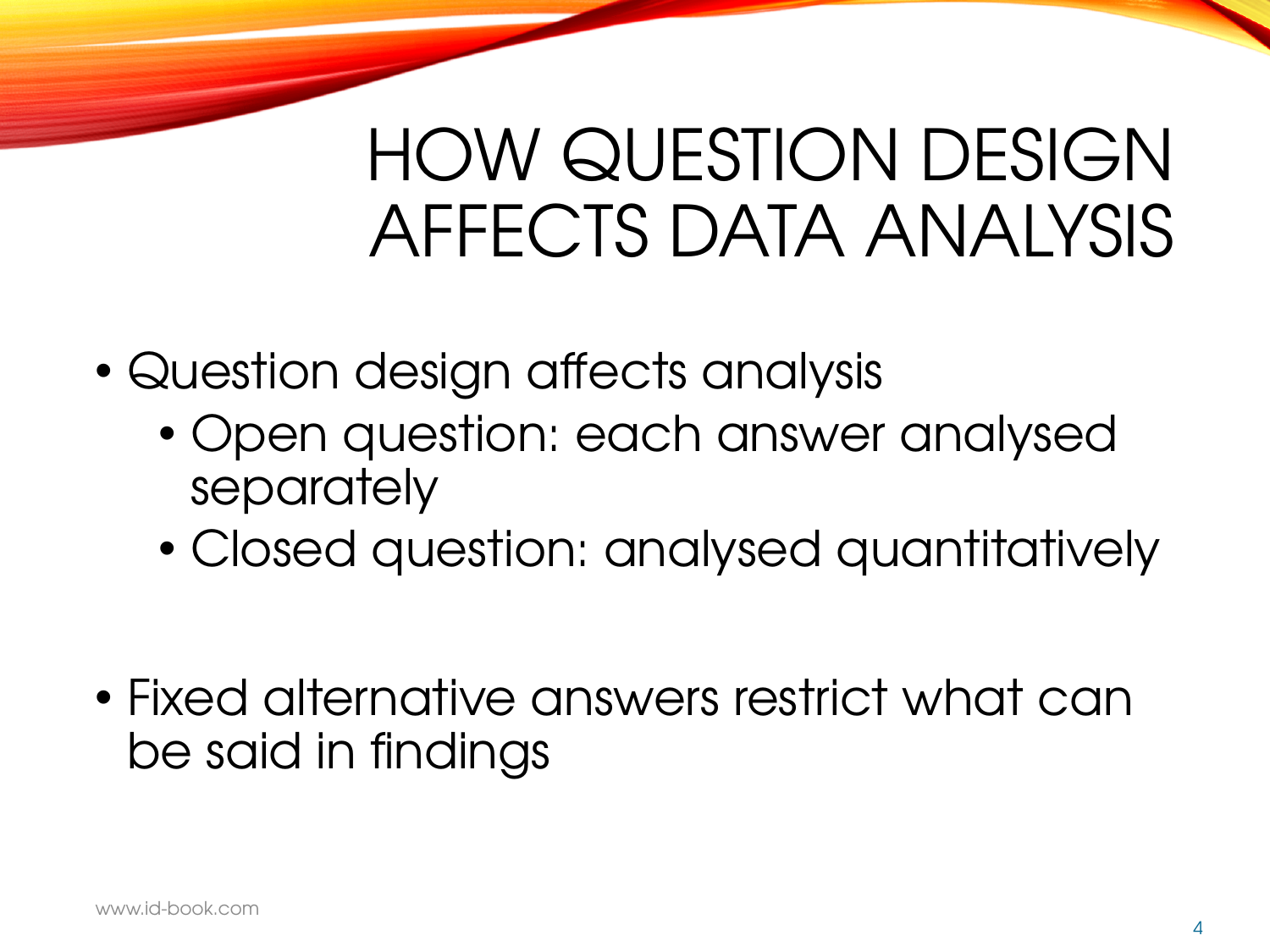

# How question design affects data analysis

Question design affects analysis
Open question: each answer analysed separately
Closed question: analysed quantitatively

Fixed alternative answers restrict what can be said in findings
www.id-book.com
4